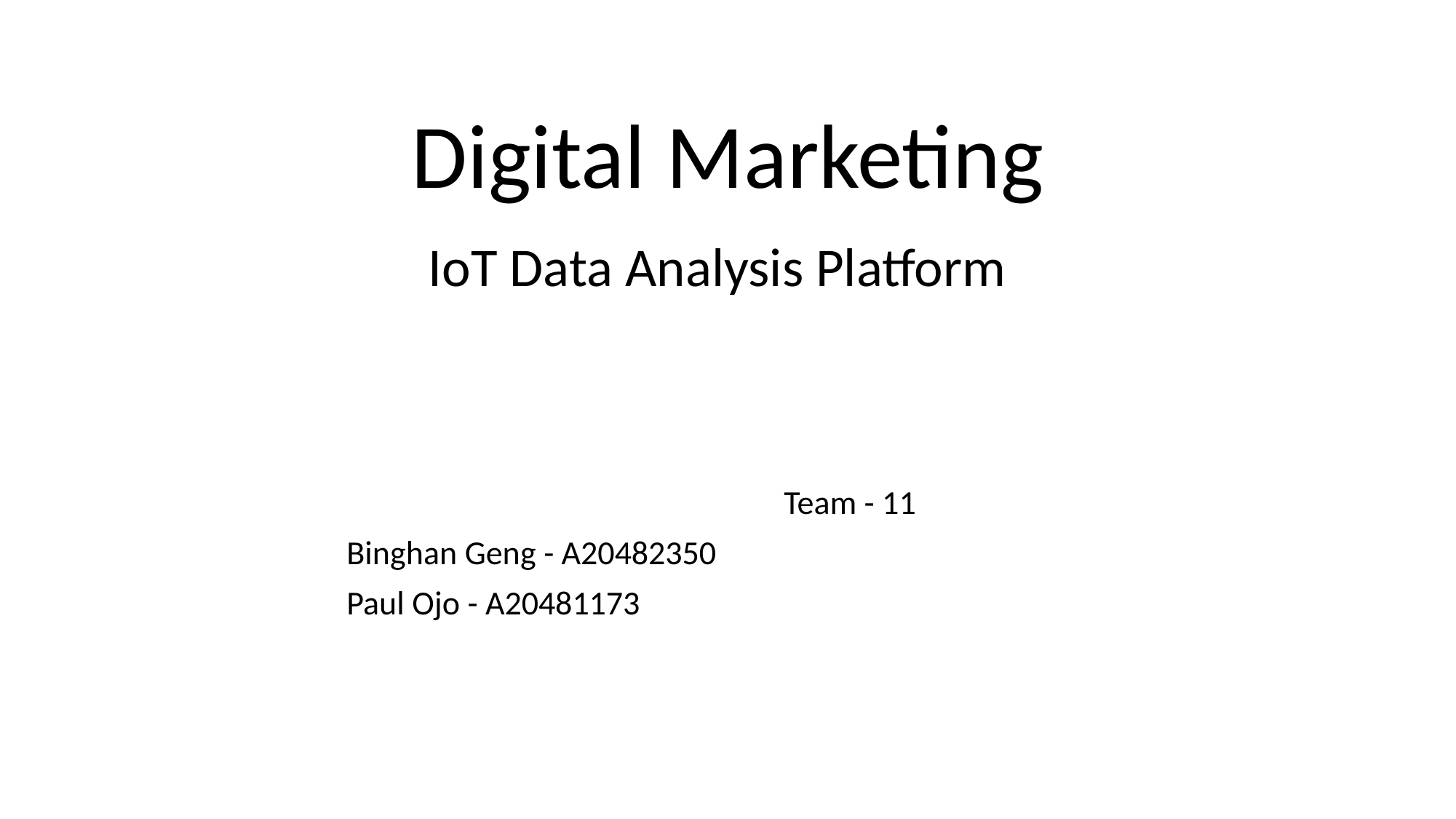

# Digital Marketing IoT Data Analysis Platform

                                Team - 11
					       Binghan Geng - A20482350
					       Paul Ojo - A20481173